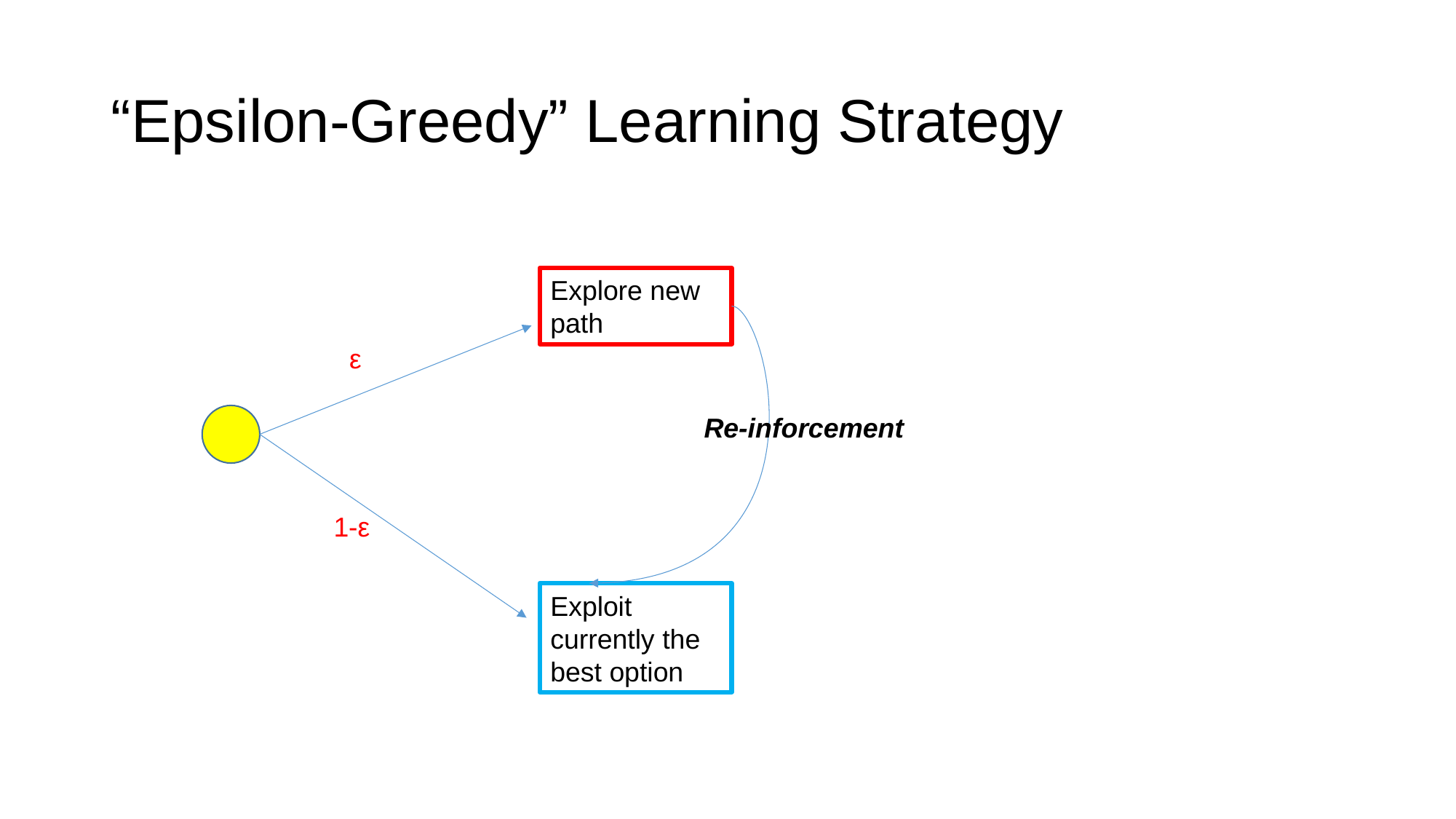

# “Epsilon-Greedy” Learning Strategy
Explore new path
ε

Re-inforcement
1-ε
Exploit  currently the best option